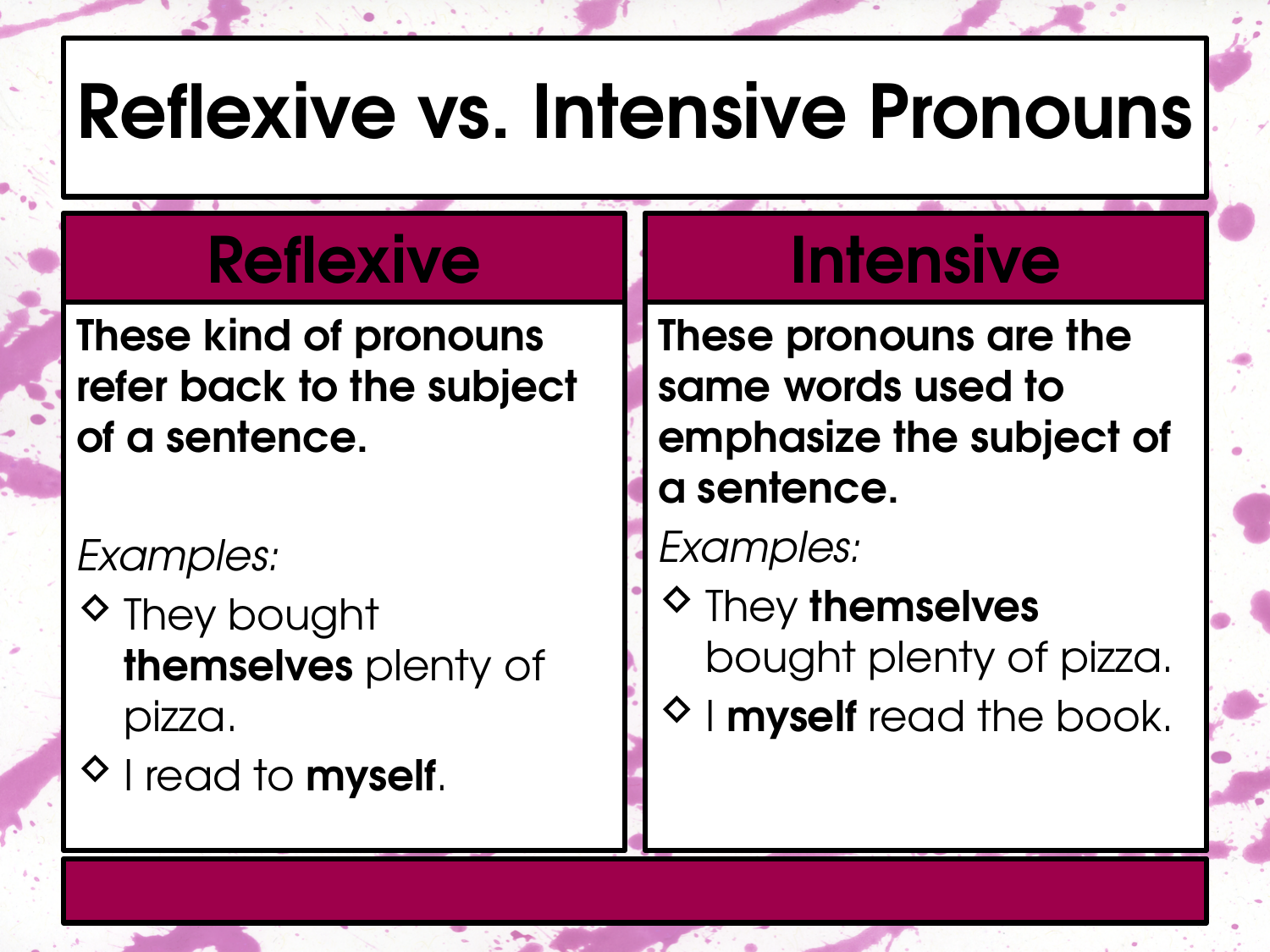

# Reflexive vs. Intensive Pronouns
Reflexive
Intensive
These kind of pronouns refer back to the subject of a sentence.

Examples:
They bought themselves plenty of pizza.
I read to myself.

These pronouns are the same words used to emphasize the subject of a sentence.
Examples:
They themselves bought plenty of pizza.
I myself read the book.